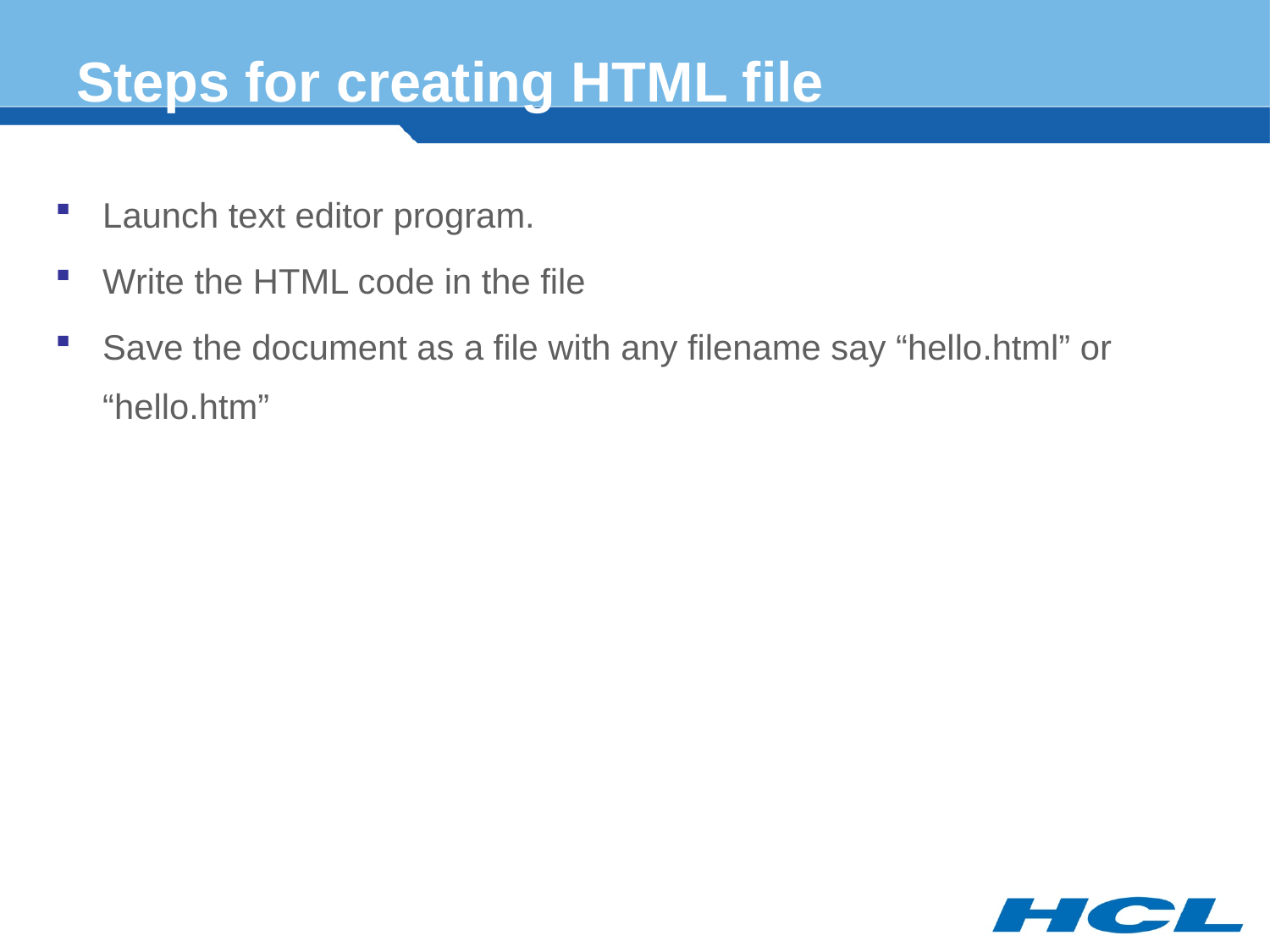

# Steps for creating HTML file
Launch text editor program.
Write the HTML code in the file
Save the document as a file with any filename say “hello.html” or “hello.htm”